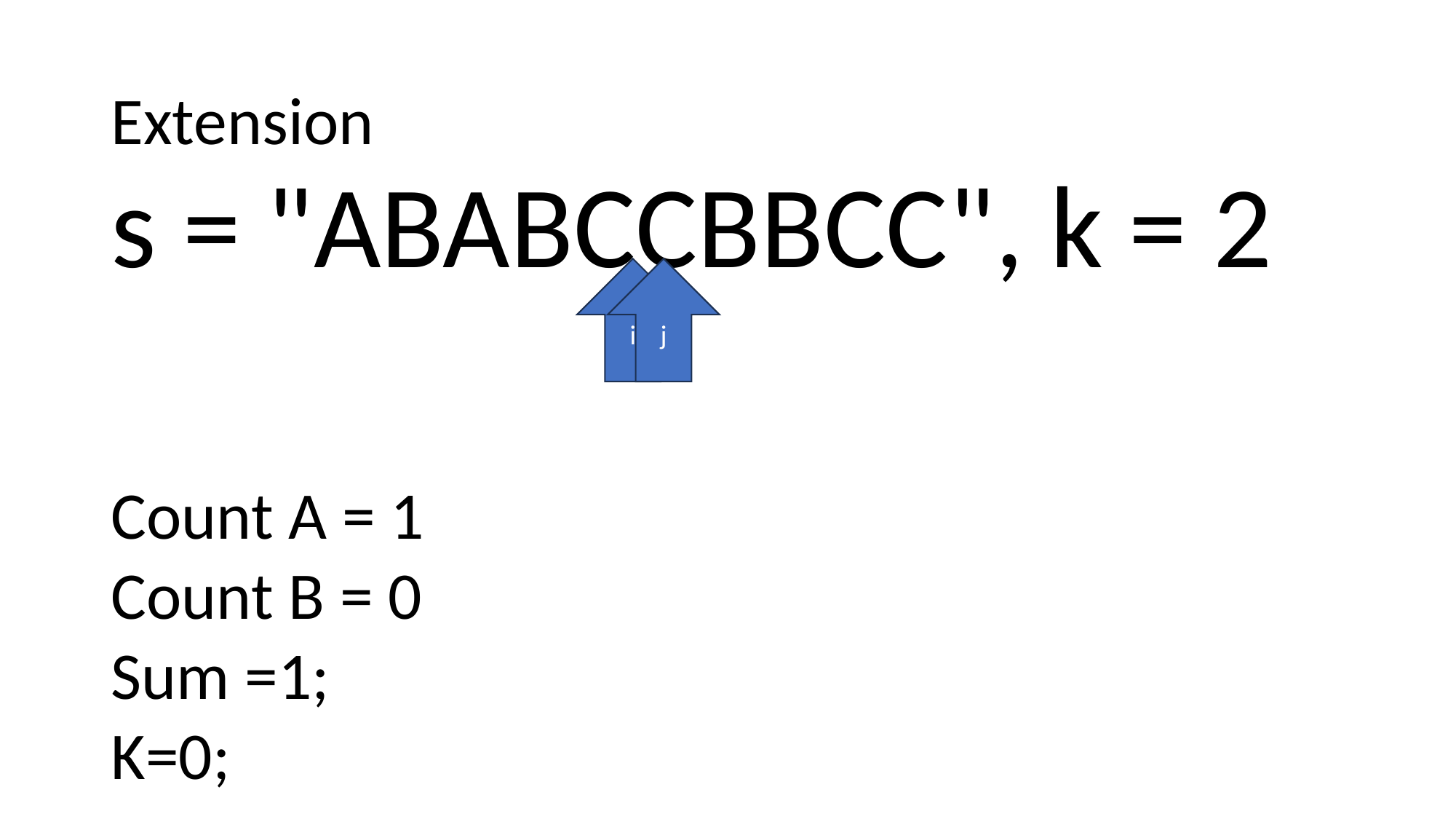

# Extension
s = "ABABCCBBCC", k = 2
j
i
Count A = 1
Count B = 0
Sum =1;
K=0;